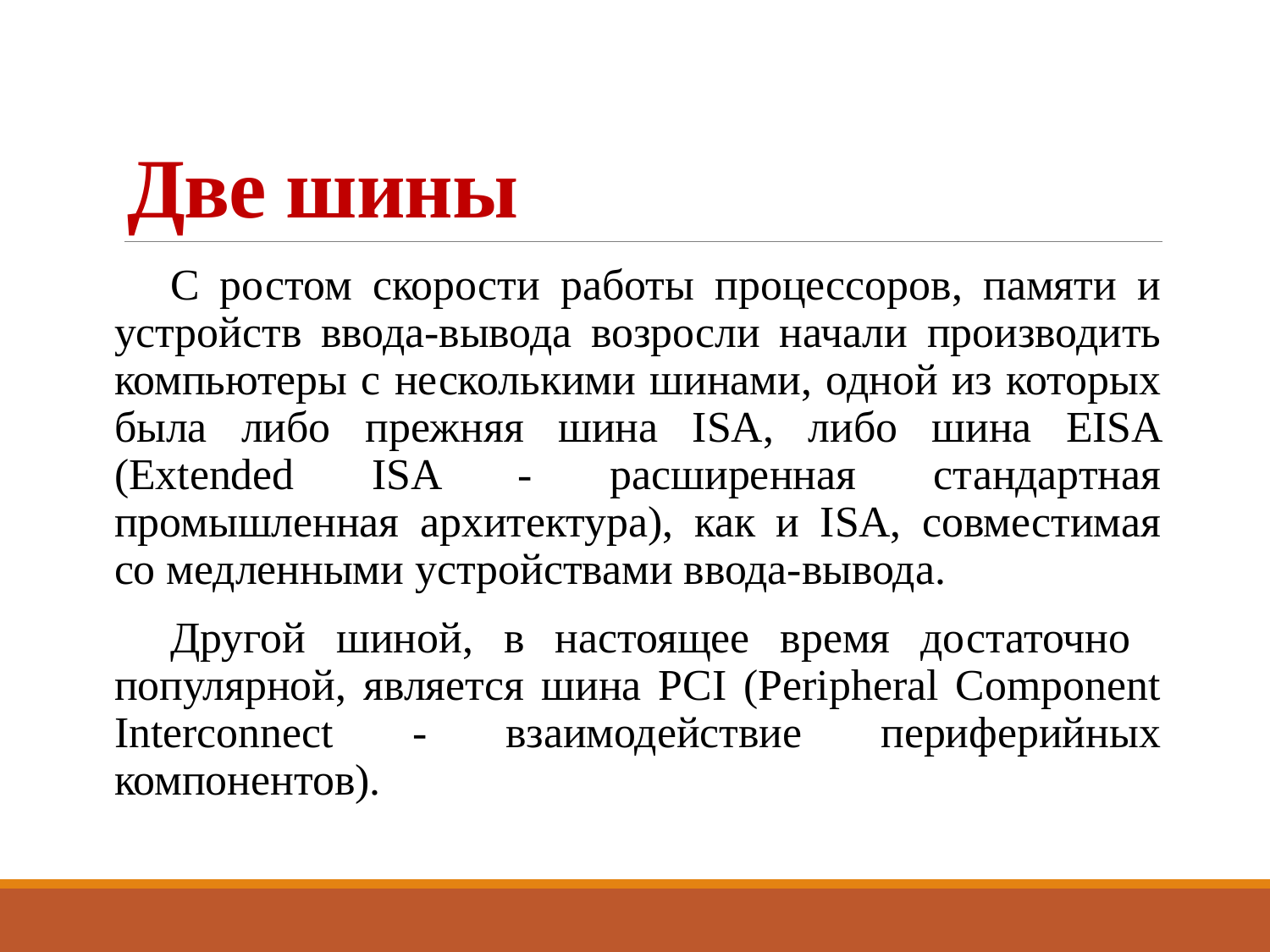

# Две шины
С ростом скорости работы процессоров, памяти и устройств ввода-вывода возросли начали производить компьютеры с несколькими шинами, одной из которых была либо прежняя шина ISA, либо шина EISA (Extended ISA - расширенная стандартная промышленная архитектура), как и ISA, совместимая со медленными устройствами ввода-вывода.
Другой шиной, в настоящее время достаточно  популярной, является шина PCI (Peripheral Component Interconnect - взаимодействие периферийных компонентов).